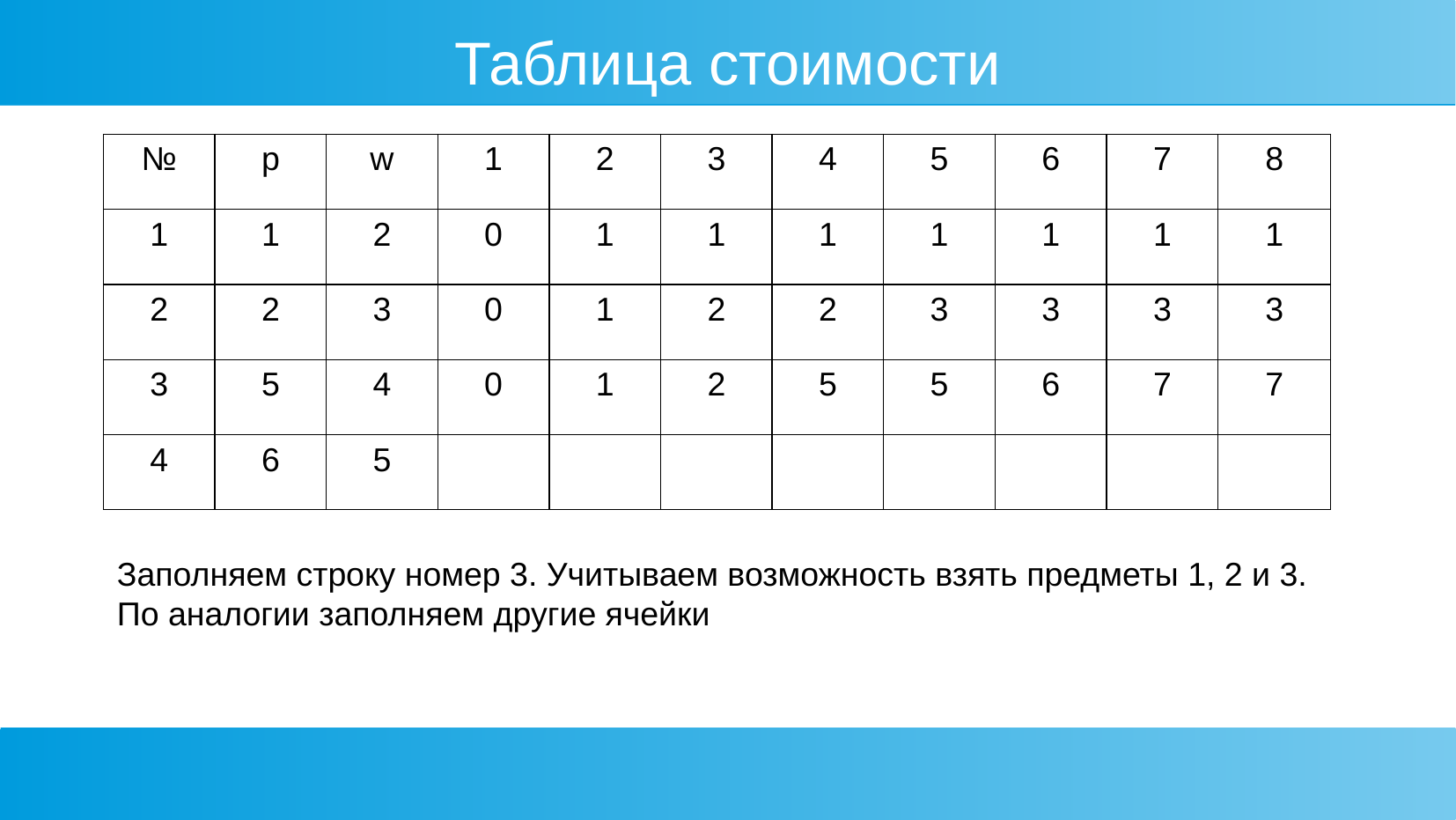

Таблица стоимости
| № | p | w | 1 | 2 | 3 | 4 | 5 | 6 | 7 | 8 |
| --- | --- | --- | --- | --- | --- | --- | --- | --- | --- | --- |
| 1 | 1 | 2 | 0 | 1 | 1 | 1 | 1 | 1 | 1 | 1 |
| 2 | 2 | 3 | 0 | 1 | 2 | 2 | 3 | 3 | 3 | 3 |
| 3 | 5 | 4 | 0 | 1 | 2 | 5 | 5 | 6 | 7 | 7 |
| 4 | 6 | 5 |  |  |  |  |  |  |  |  |
Заполняем строку номер 3. Учитываем возможность взять предметы 1, 2 и 3.
По аналогии заполняем другие ячейки